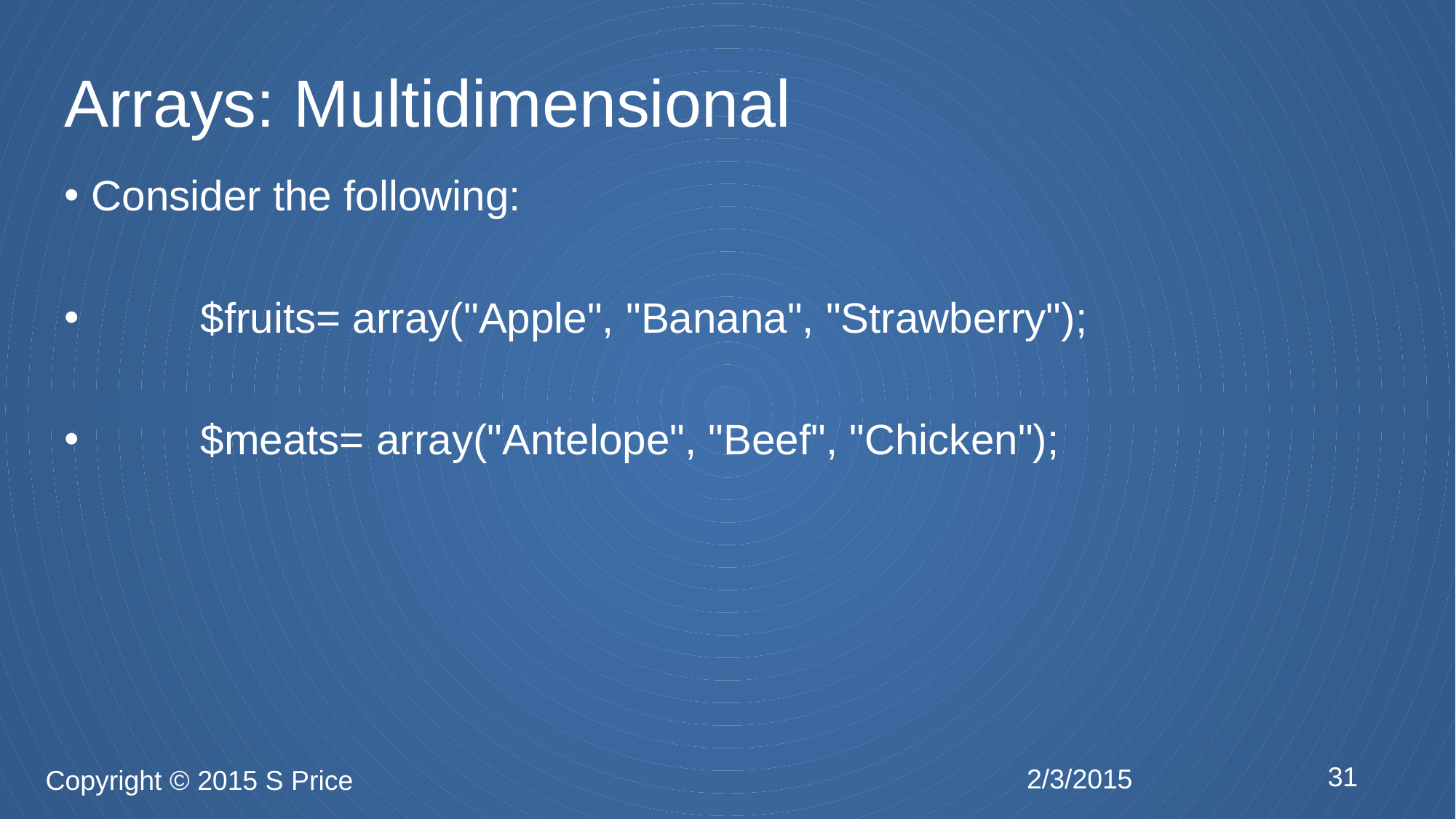

# Arrays: Multidimensional
Consider the following:

	$fruits= array("Apple", "Banana", "Strawberry");

	$meats= array("Antelope", "Beef", "Chicken");
31
2/3/2015
Copyright © 2015 S Price